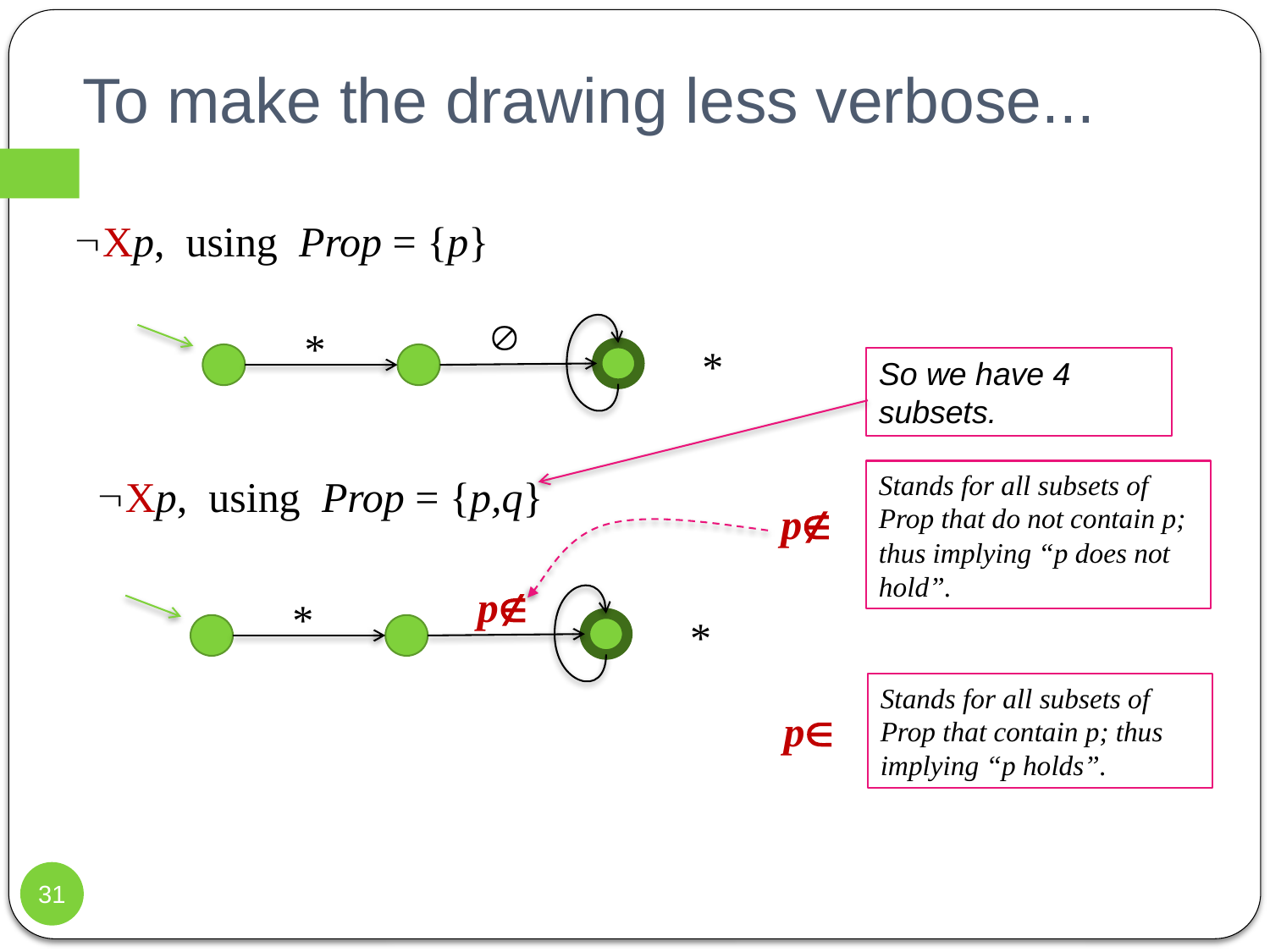

# To make the drawing less verbose...
¬Xp,  using  Prop = {p}
∅
*
*

So we have 4 subsets.
Stands for all subsets of Prop that do not contain p; thus implying “p does not hold”.
¬Xp,  using  Prop = {p,q}
p∉

p∉
*
*

Stands for all subsets of Prop that contain p; thus implying “p holds”.
p∈
31